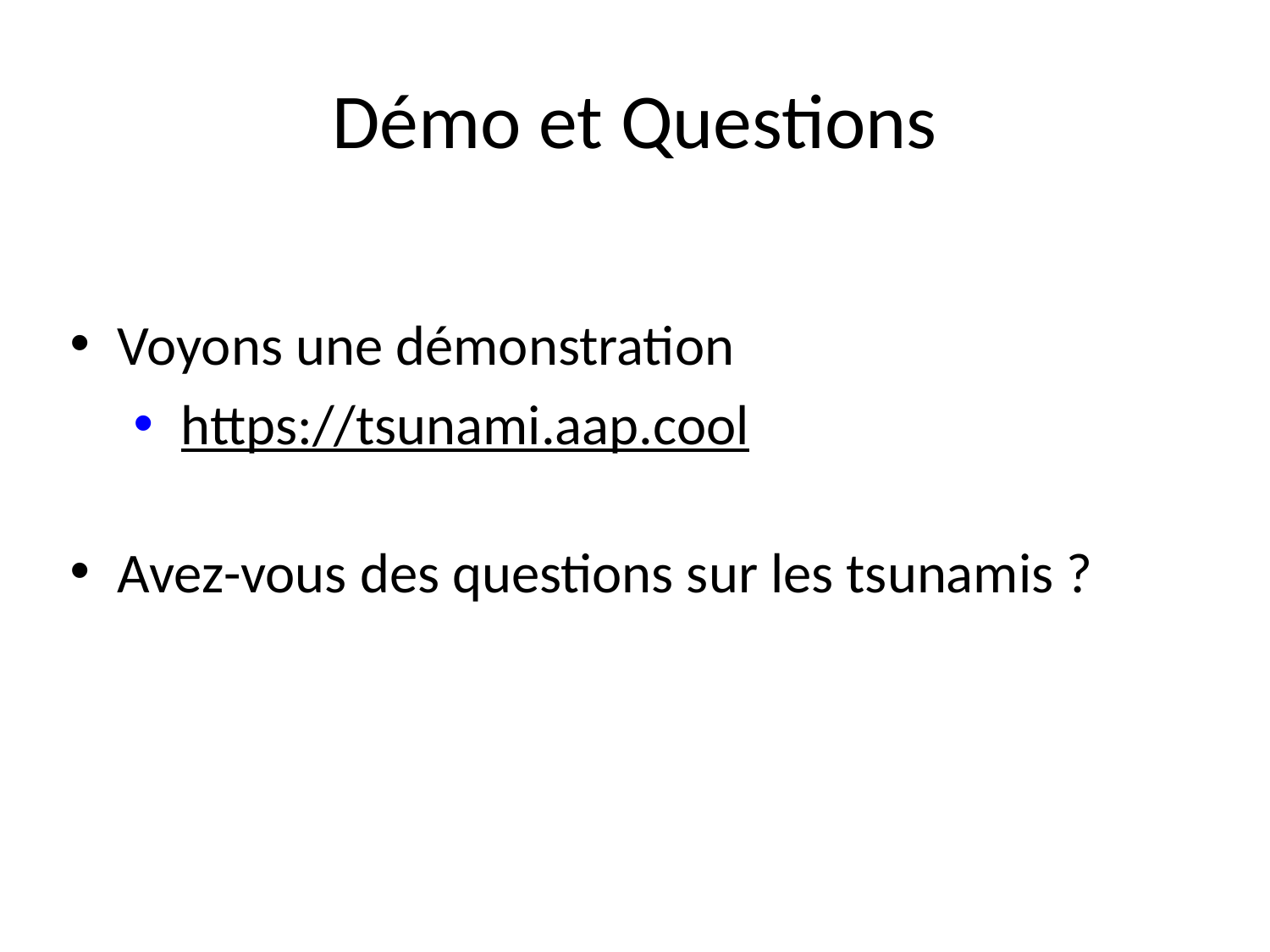

# Démo et Questions

Voyons une démonstration
https://tsunami.aap.cool
Avez-vous des questions sur les tsunamis ?